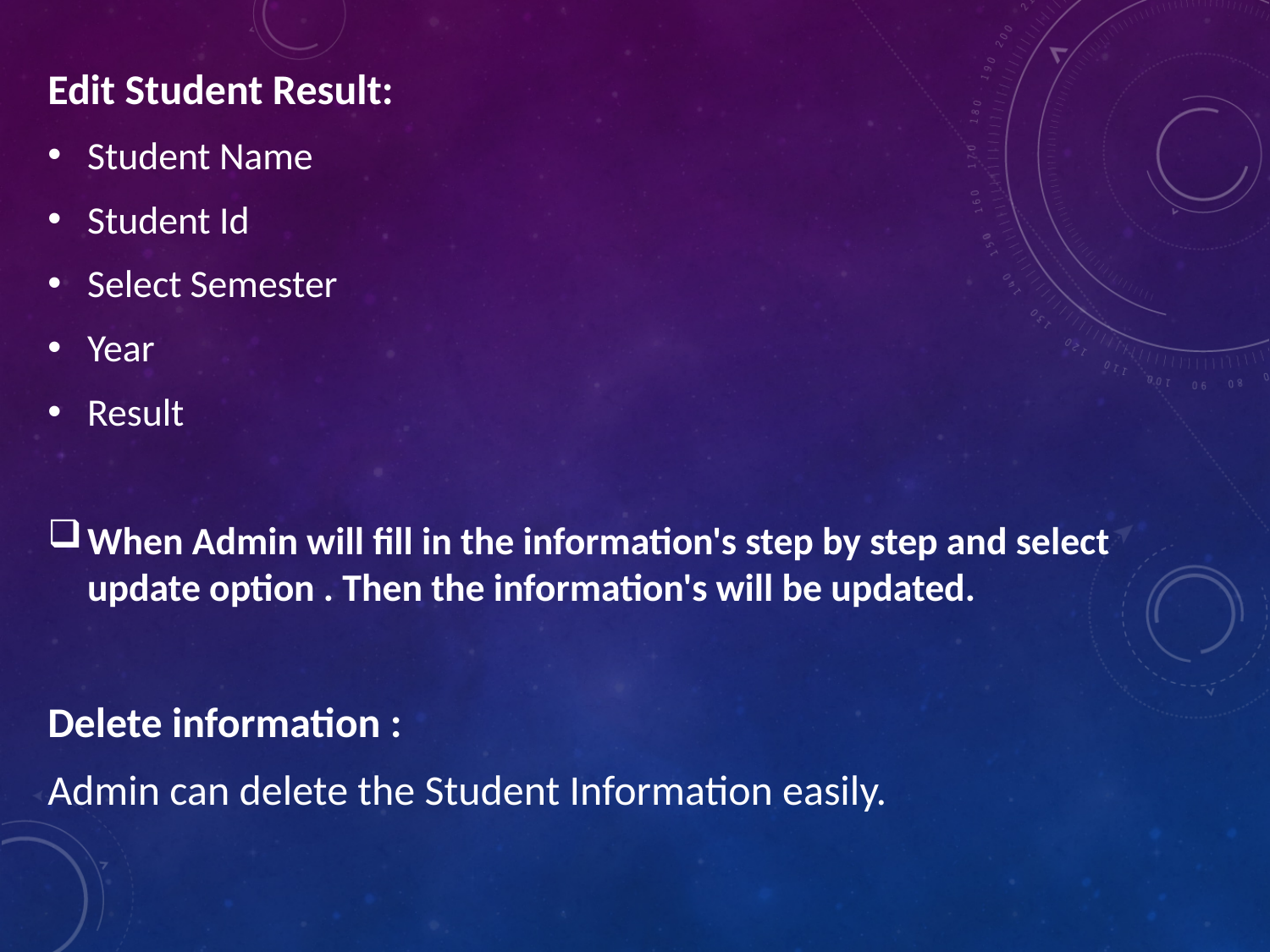

Edit Student Result:
Student Name
Student Id
Select Semester
Year
Result

When Admin will fill in the information's step by step and select update option . Then the information's will be updated.

Delete information :
Admin can delete the Student Information easily.